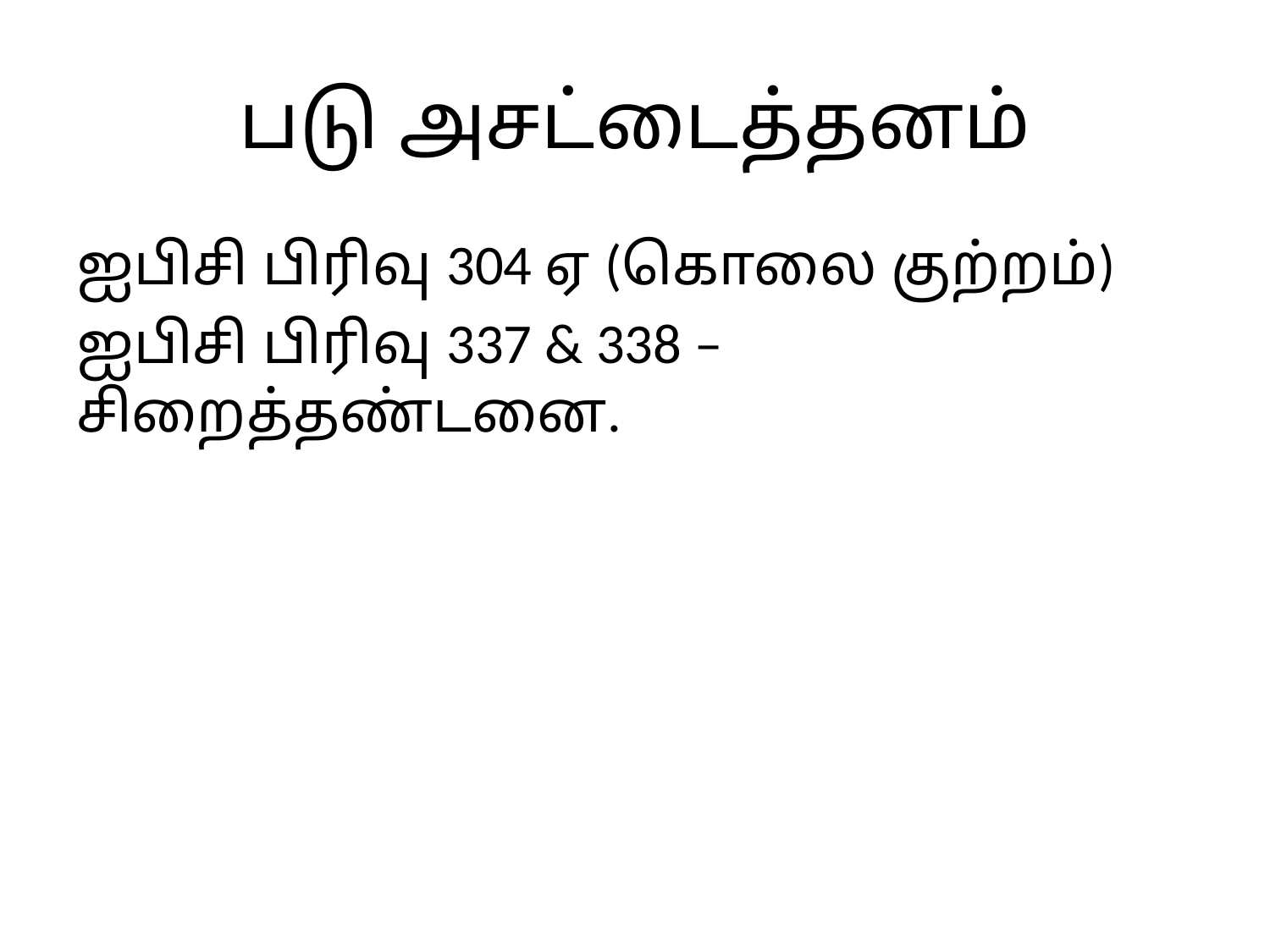

# படு அசட்டைத்தனம்
ஐபிசி பிரிவு 304 ஏ (கொலை குற்றம்)
ஐபிசி பிரிவு 337 & 338 – சிறைத்தண்டனை.